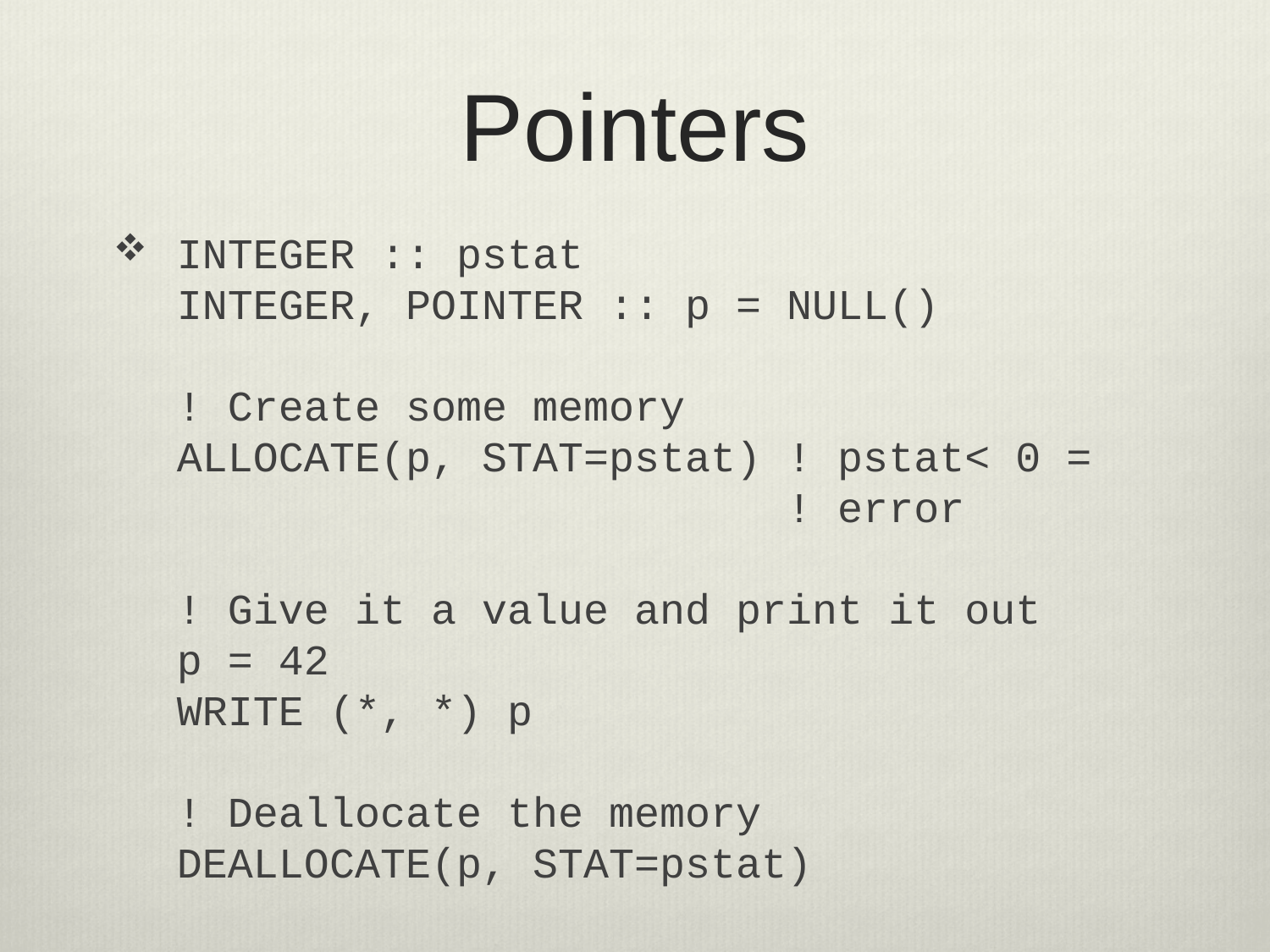

# Pointers
INTEGER :: pstat
INTEGER, POINTER :: p = NULL()
! Create some memory
ALLOCATE(p, STAT=pstat) ! pstat< 0 =
                        ! error
! Give it a value and print it out
p = 42
WRITE (*, *) p
! Deallocate the memory
DEALLOCATE(p, STAT=pstat)